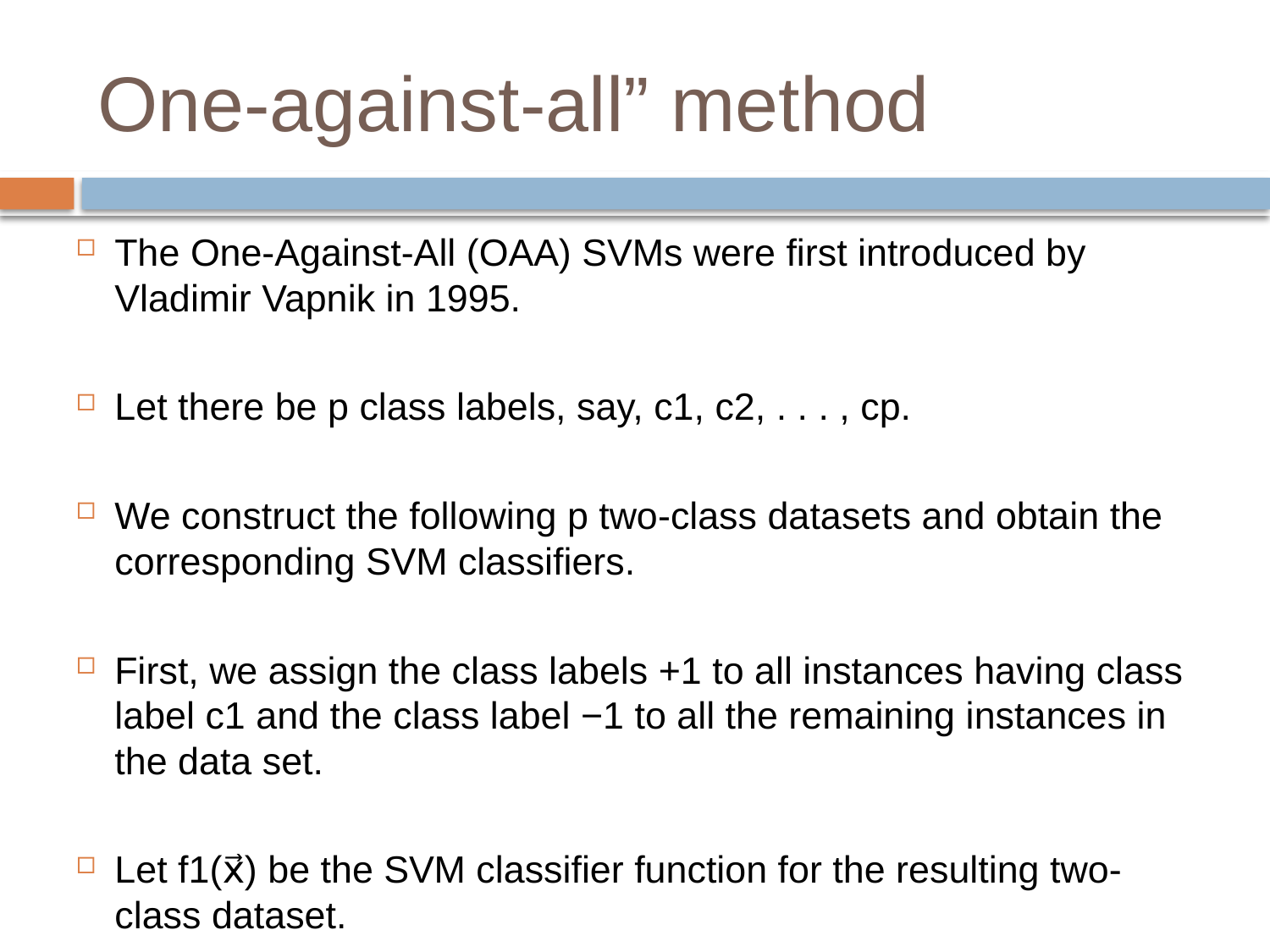

# One-against-all” method
The One-Against-All (OAA) SVMs were first introduced by Vladimir Vapnik in 1995.

Let there be p class labels, say, c1, c2, . . . , cp.

We construct the following p two-class datasets and obtain the corresponding SVM classifiers.

First, we assign the class labels +1 to all instances having class label c1 and the class label −1 to all the remaining instances in the data set.

Let f1(x⃗) be the SVM classifier function for the resulting two-class dataset.